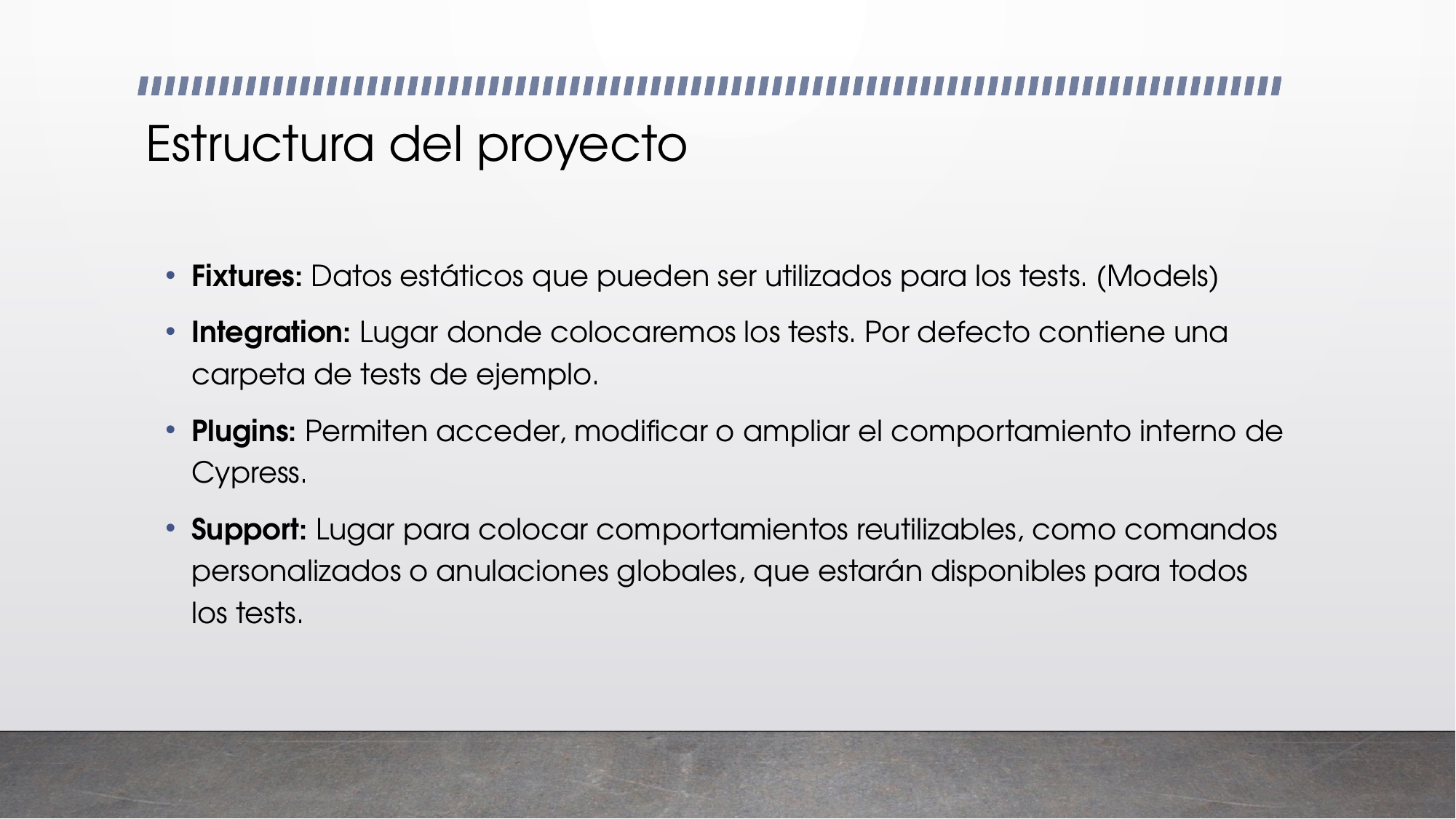

# Estructura del proyecto
Fixtures: Datos estáticos que pueden ser utilizados para los tests. (Models)
Integration: Lugar donde colocaremos los tests. Por defecto contiene una carpeta de tests de ejemplo.
Plugins: Permiten acceder, modificar o ampliar el comportamiento interno de Cypress.
Support: Lugar para colocar comportamientos reutilizables, como comandos personalizados o anulaciones globales, que estarán disponibles para todos los tests.